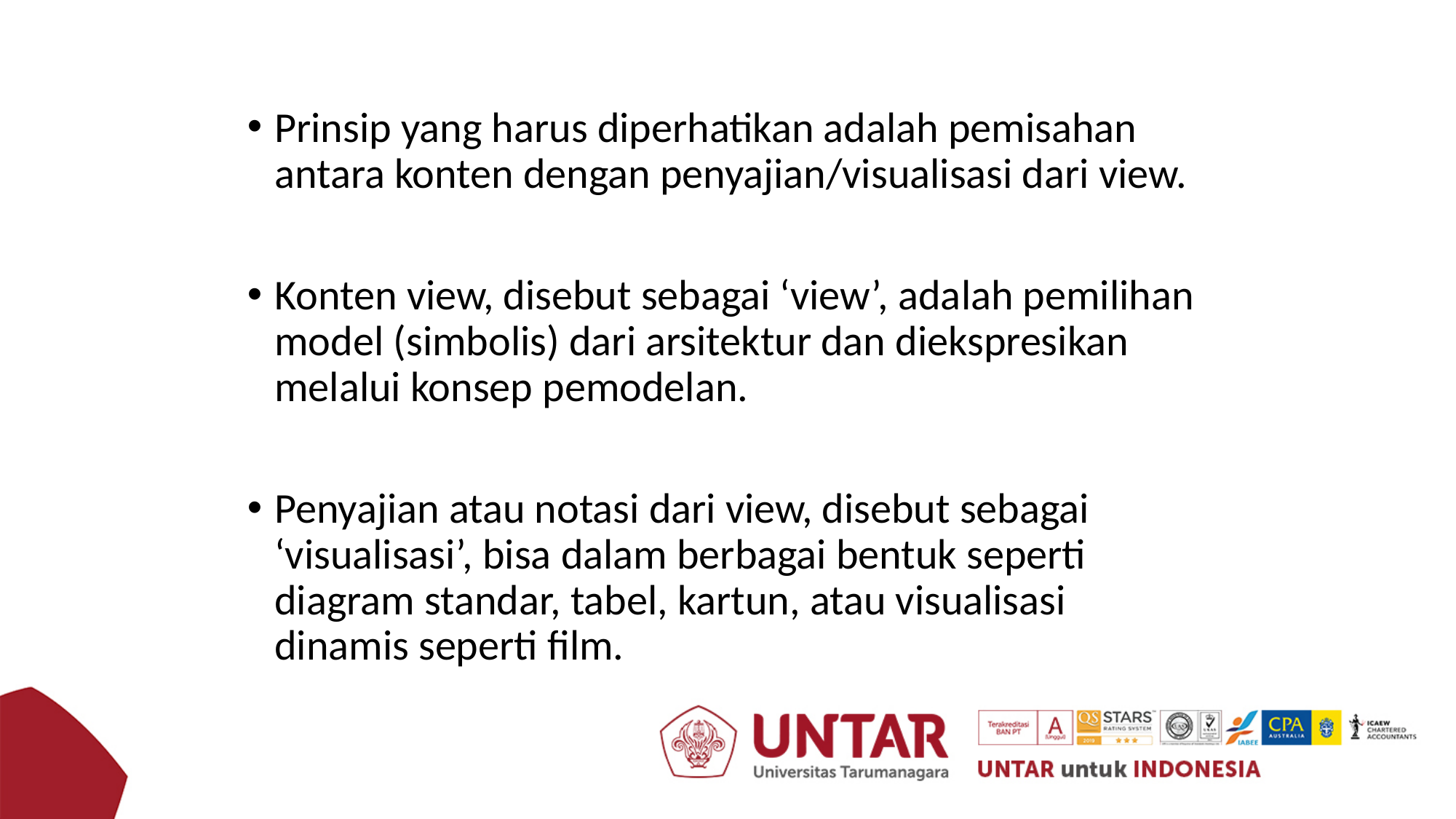

Prinsip yang harus diperhatikan adalah pemisahan antara konten dengan penyajian/visualisasi dari view.

Konten view, disebut sebagai ‘view’, adalah pemilihan model (simbolis) dari arsitektur dan diekspresikan melalui konsep pemodelan.

Penyajian atau notasi dari view, disebut sebagai ‘visualisasi’, bisa dalam berbagai bentuk seperti diagram standar, tabel, kartun, atau visualisasi dinamis seperti film.